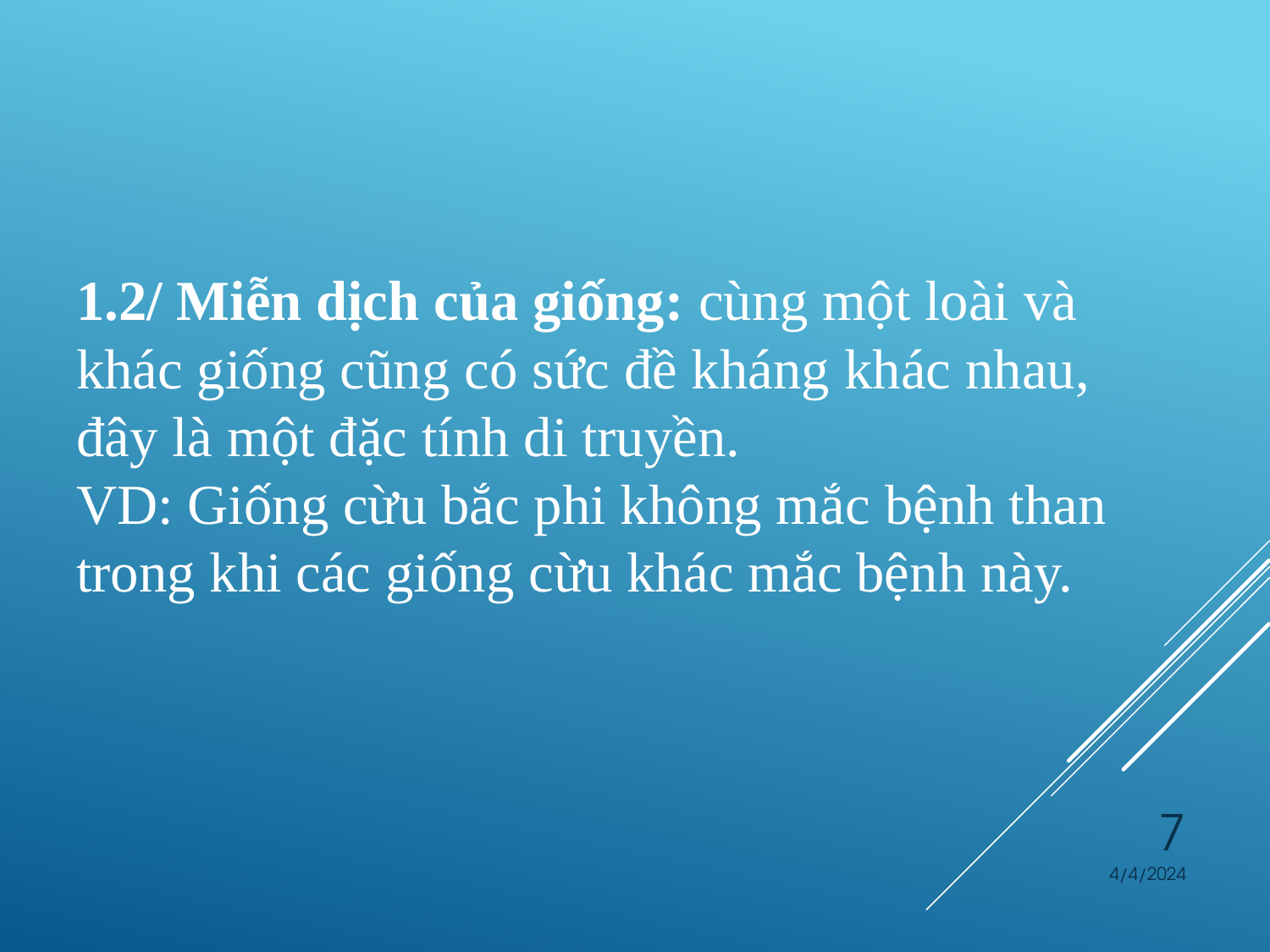

# 1.2/ Miễn dịch của giống: cùng một loài và khác giống cũng có sức đề kháng khác nhau, đây là một đặc tính di truyền. VD: Giống cừu bắc phi không mắc bệnh than trong khi các giống cừu khác mắc bệnh này.
7
4/4/2024